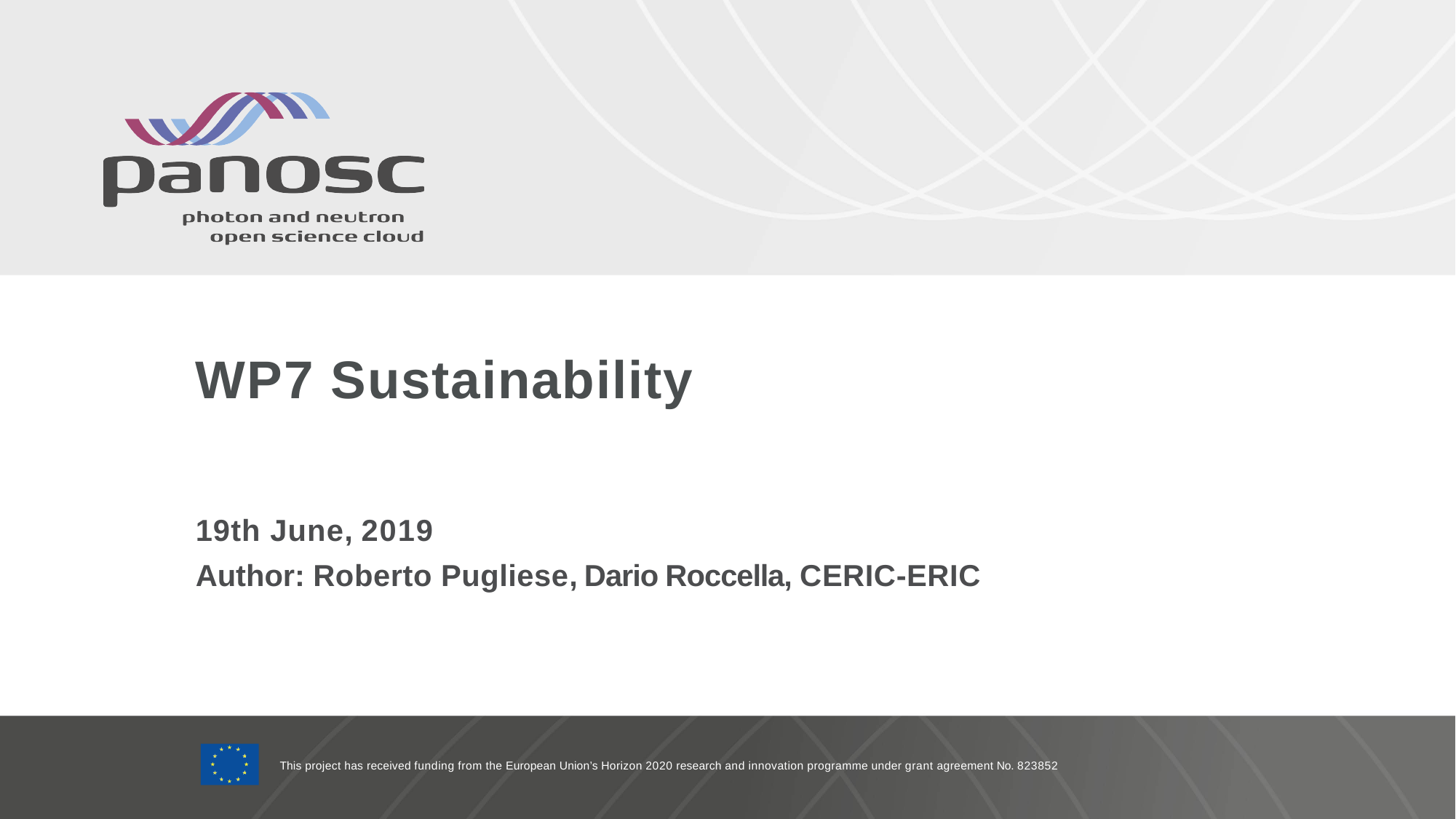

# WP7 Sustainability
19th June, 2019
Author: Roberto Pugliese, Dario Roccella, CERIC-ERIC